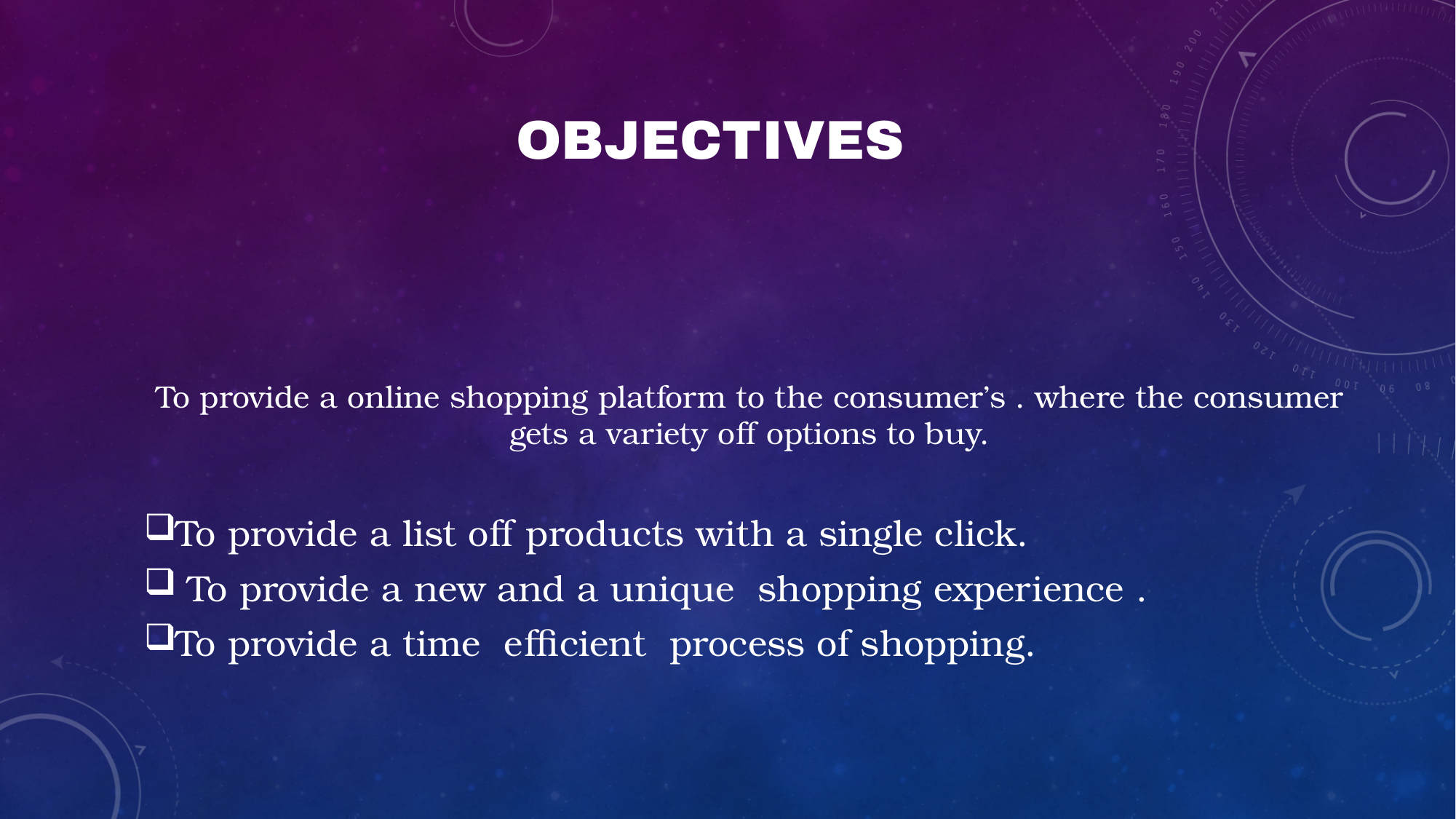

# OBJECTIVES
To provide a online shopping platform to the consumer’s . where the consumer gets a variety off options to buy.

To provide a list off products with a single click.
 To provide a new and a unique  shopping experience .
To provide a time  efficient  process of shopping.